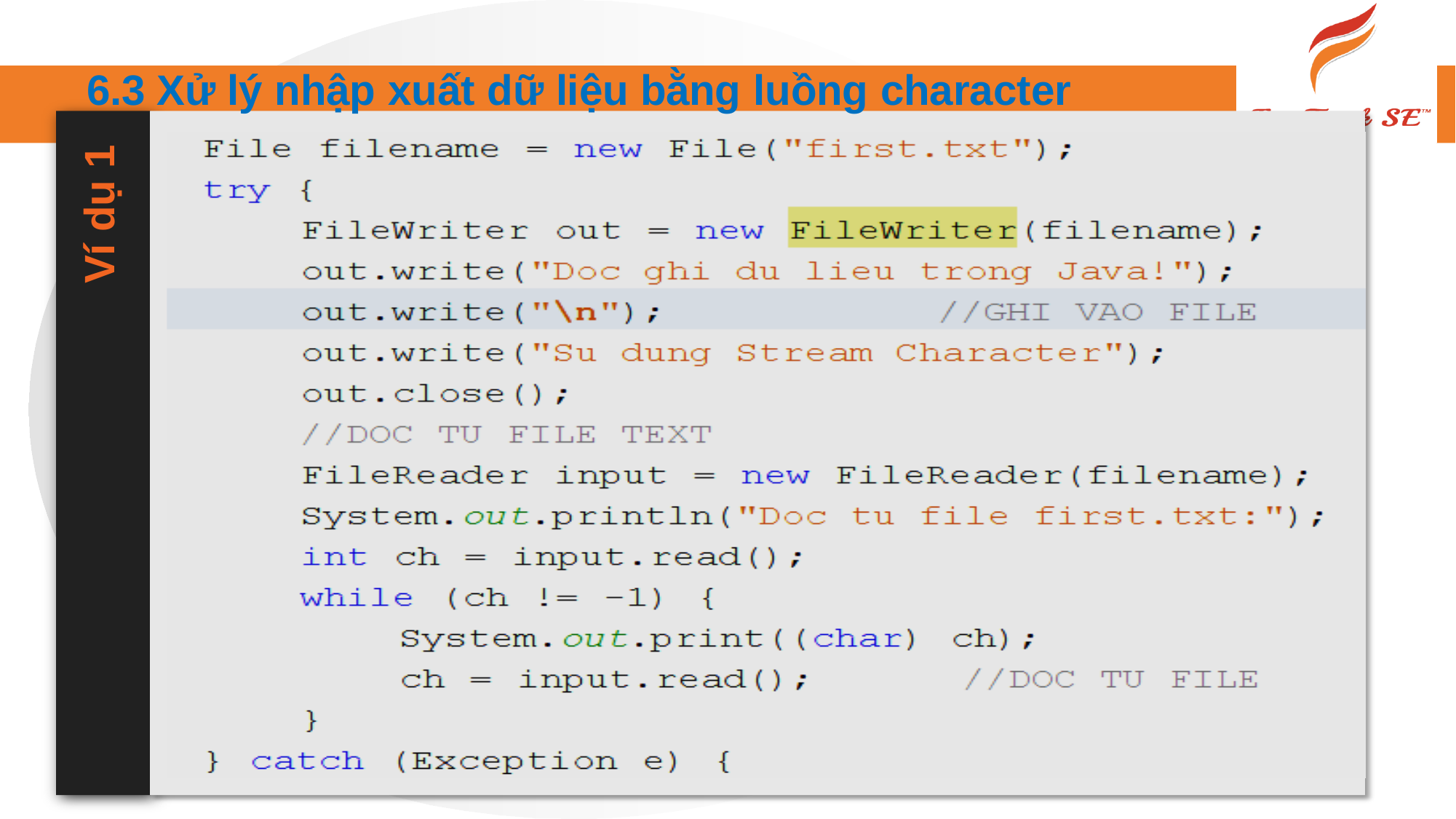

6.3 Xử lý nhập xuất dữ liệu bằng luồng character

Ví dụ 1